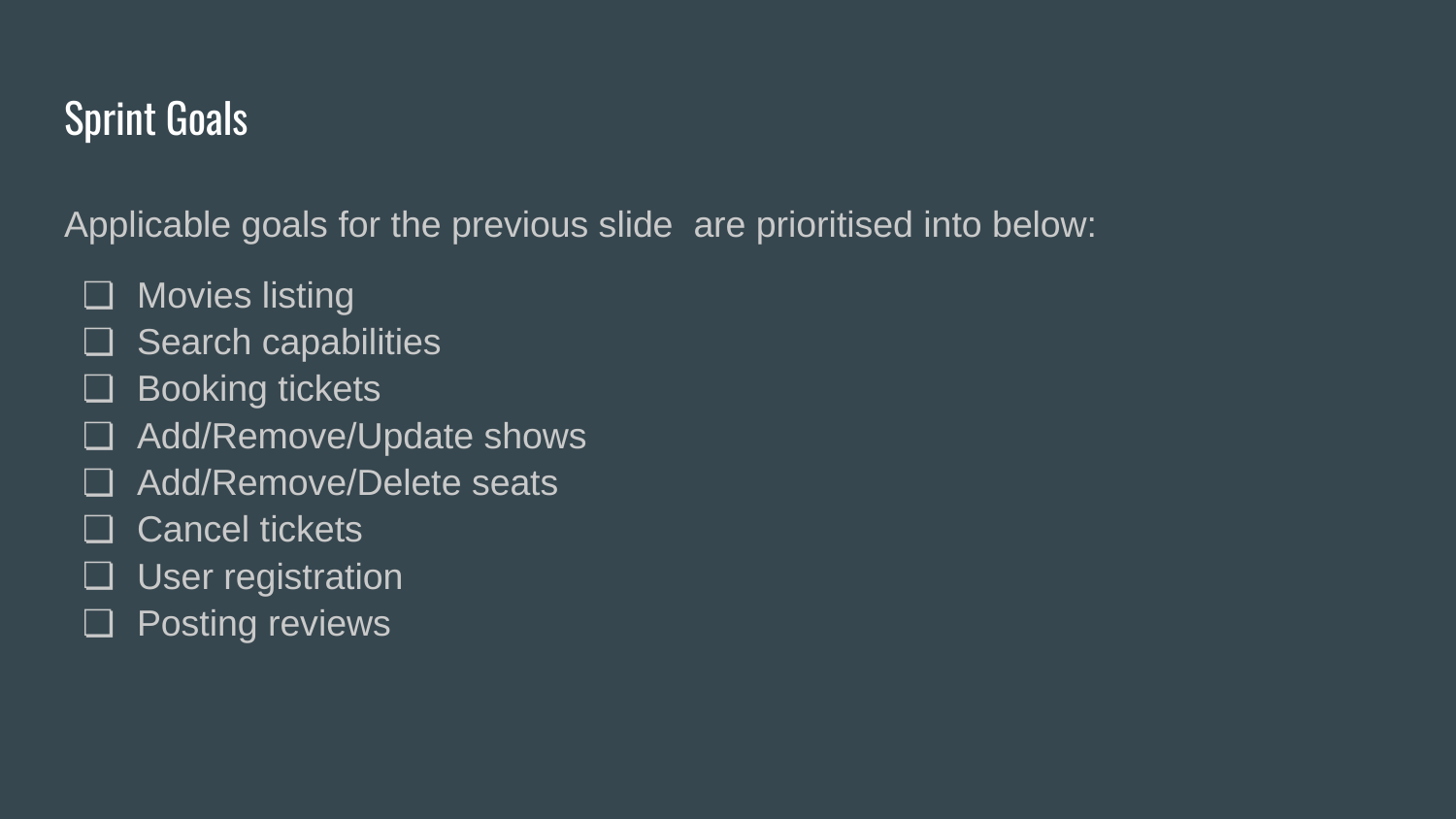

# Sprint Goals
Applicable goals for the previous slide  are prioritised into below:
Movies listing
Search capabilities
Booking tickets
Add/Remove/Update shows
Add/Remove/Delete seats
Cancel tickets
User registration
Posting reviews